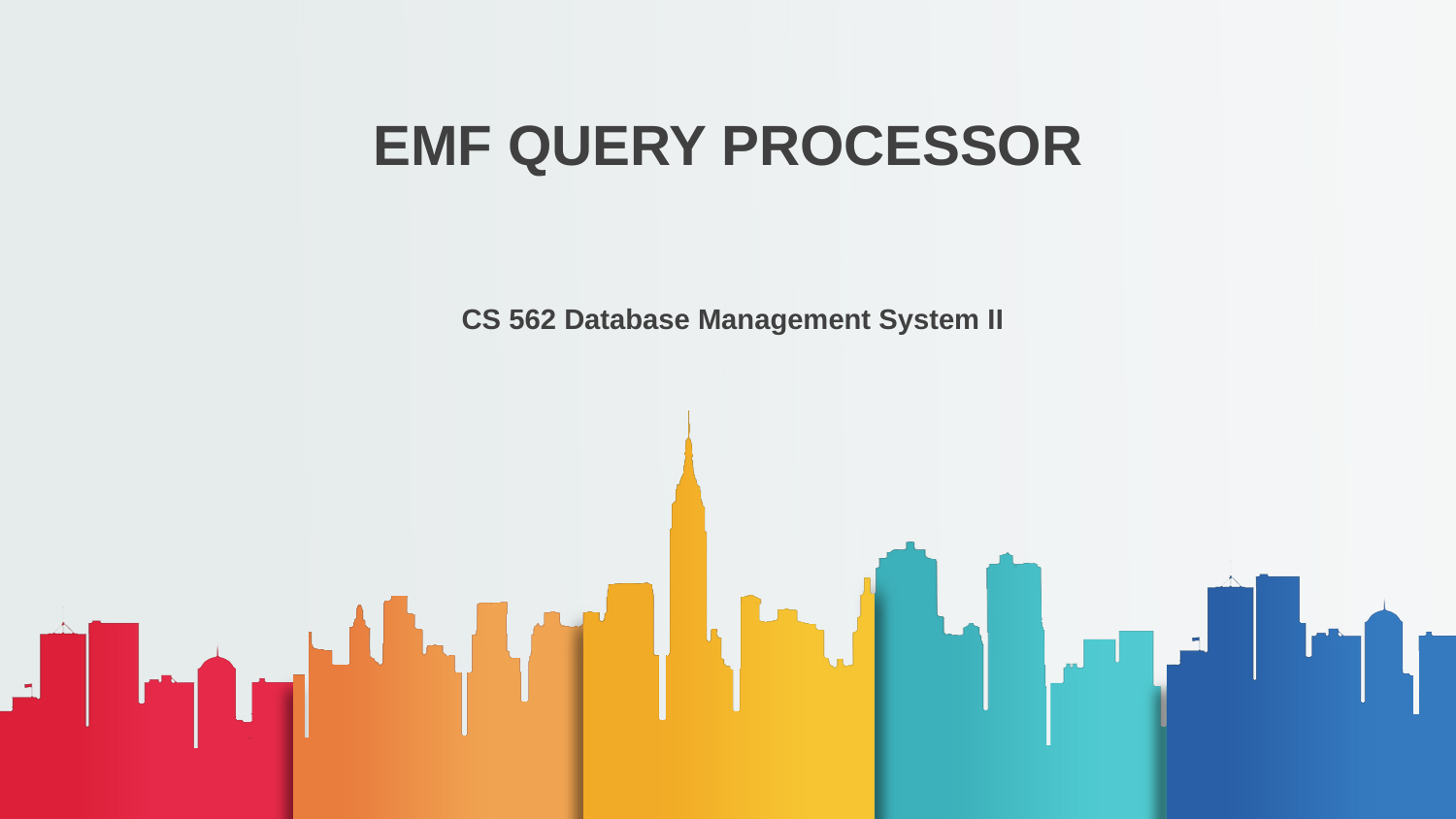

# EMF QUERY PROCESSOR
CS 562 Database Management System II